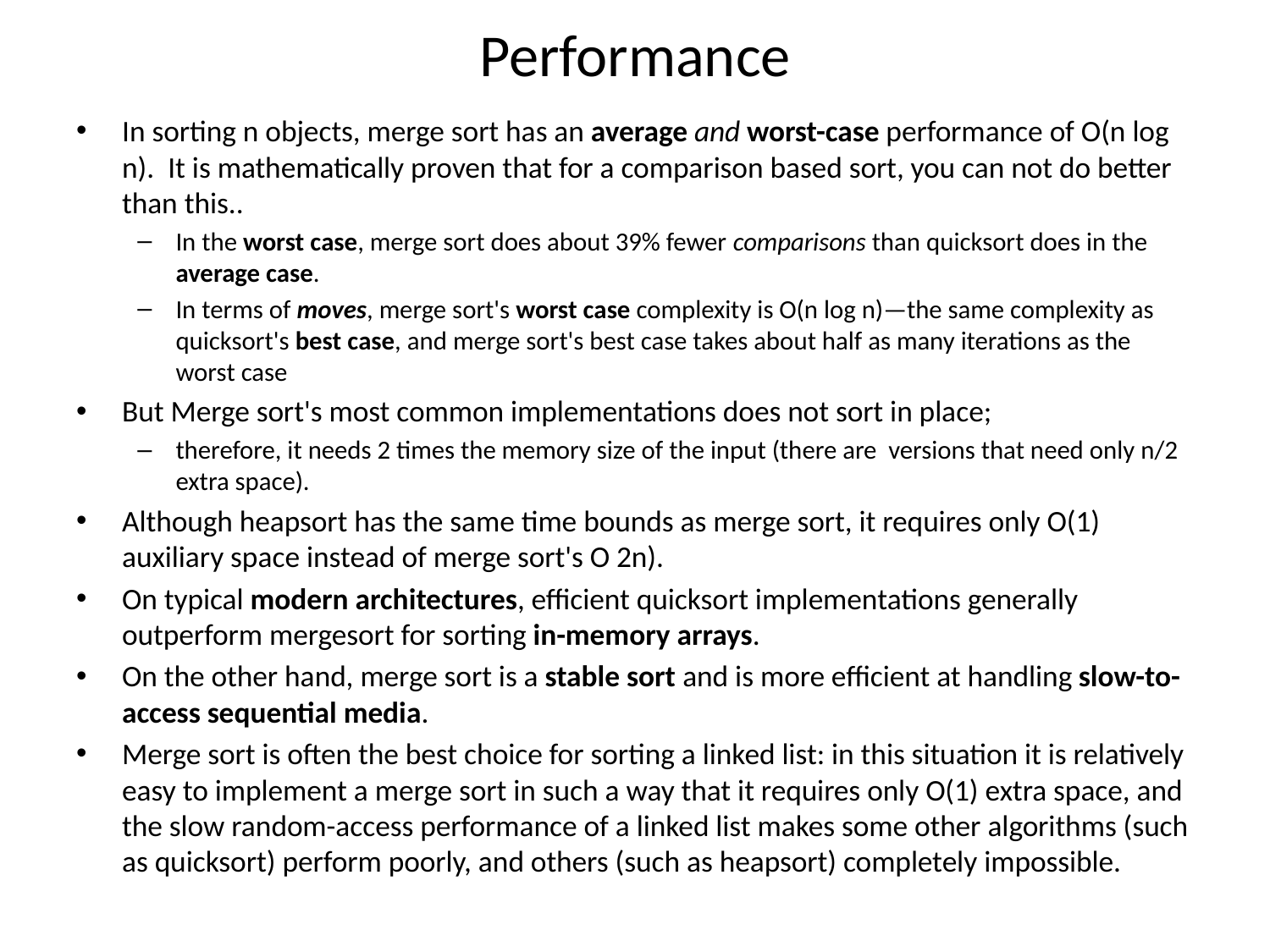

# Performance
In sorting n objects, merge sort has an average and worst-case performance of O(n log n).  It is mathematically proven that for a comparison based sort, you can not do better than this..
In the worst case, merge sort does about 39% fewer comparisons than quicksort does in the average case.
In terms of moves, merge sort's worst case complexity is O(n log n)—the same complexity as quicksort's best case, and merge sort's best case takes about half as many iterations as the worst case
But Merge sort's most common implementations does not sort in place;
therefore, it needs 2 times the memory size of the input (there are  versions that need only n/2 extra space).
Although heapsort has the same time bounds as merge sort, it requires only O(1) auxiliary space instead of merge sort's O 2n).
On typical modern architectures, efficient quicksort implementations generally outperform mergesort for sorting in-memory arrays.
On the other hand, merge sort is a stable sort and is more efficient at handling slow-to-access sequential media.
Merge sort is often the best choice for sorting a linked list: in this situation it is relatively easy to implement a merge sort in such a way that it requires only O(1) extra space, and the slow random-access performance of a linked list makes some other algorithms (such as quicksort) perform poorly, and others (such as heapsort) completely impossible.